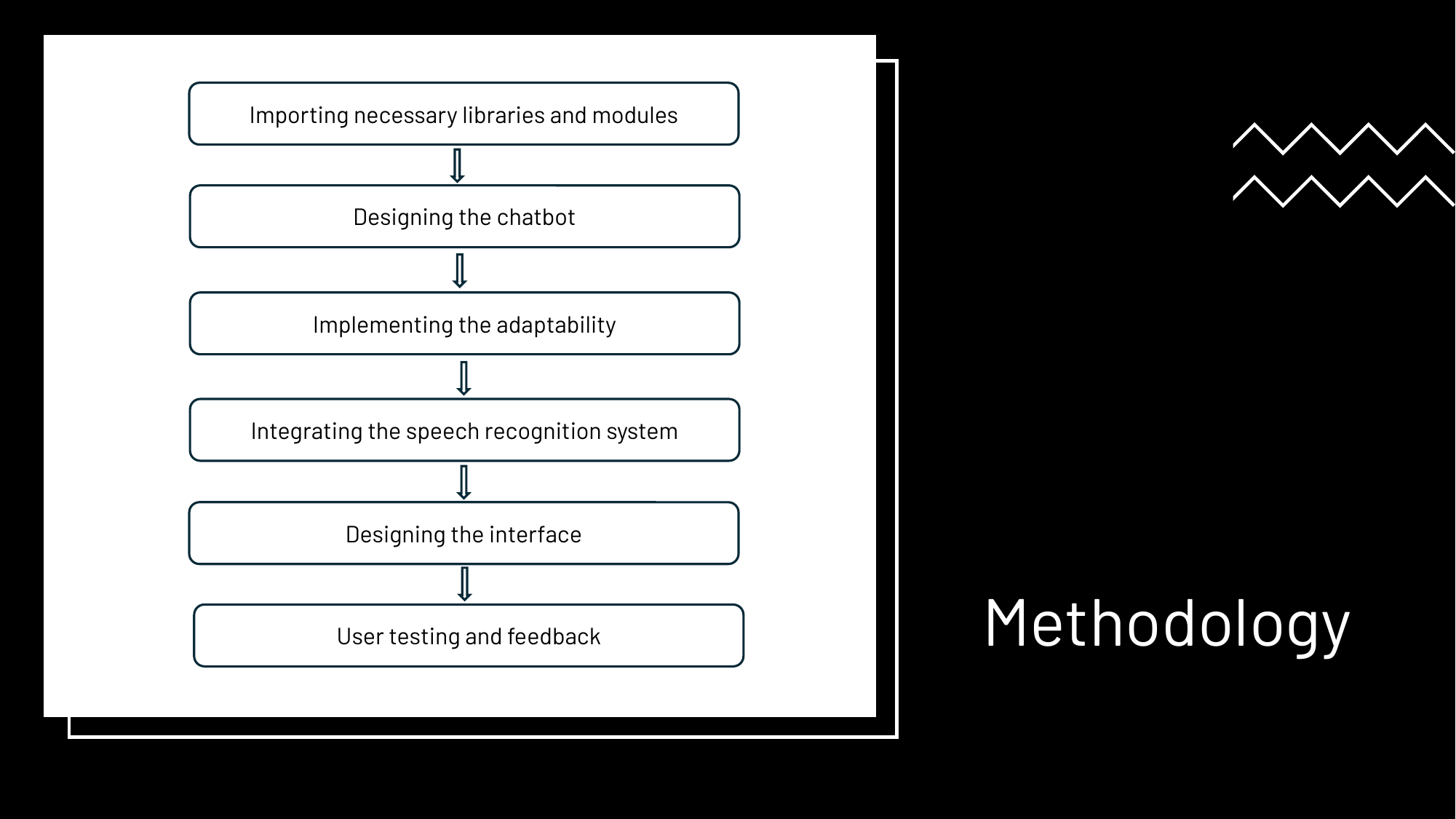

Importing necessary libraries and modules

Designing the chatbot

# Methodology
Implementing the adaptability

Integrating the speech recognition system

Designing the interface

User testing and feedback